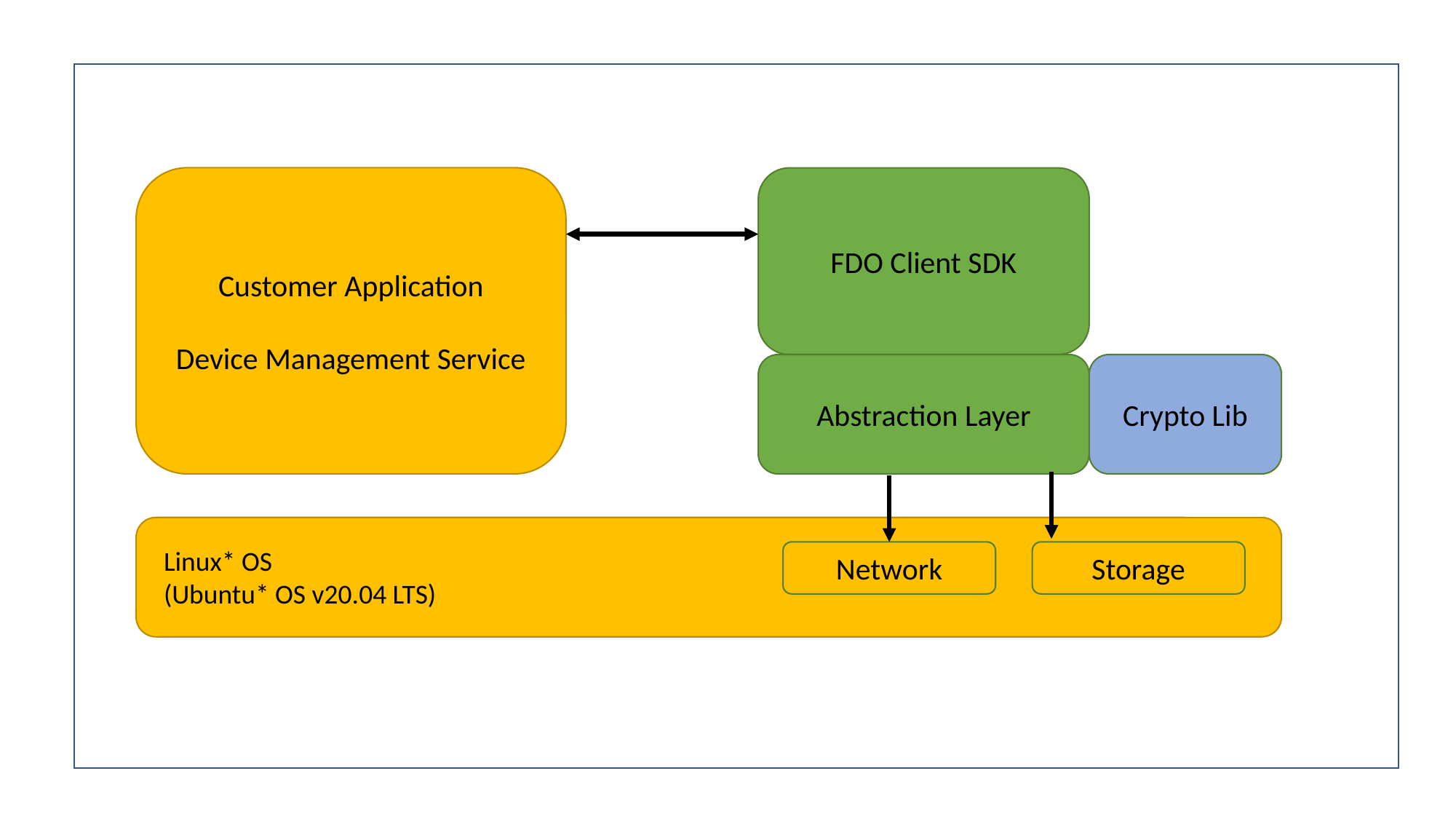

Customer Application

Device Management Service
FDO Client SDK
Crypto Lib
Abstraction Layer

Linux* OS
(Ubuntu* OS v20.04 LTS)

Network
Storage